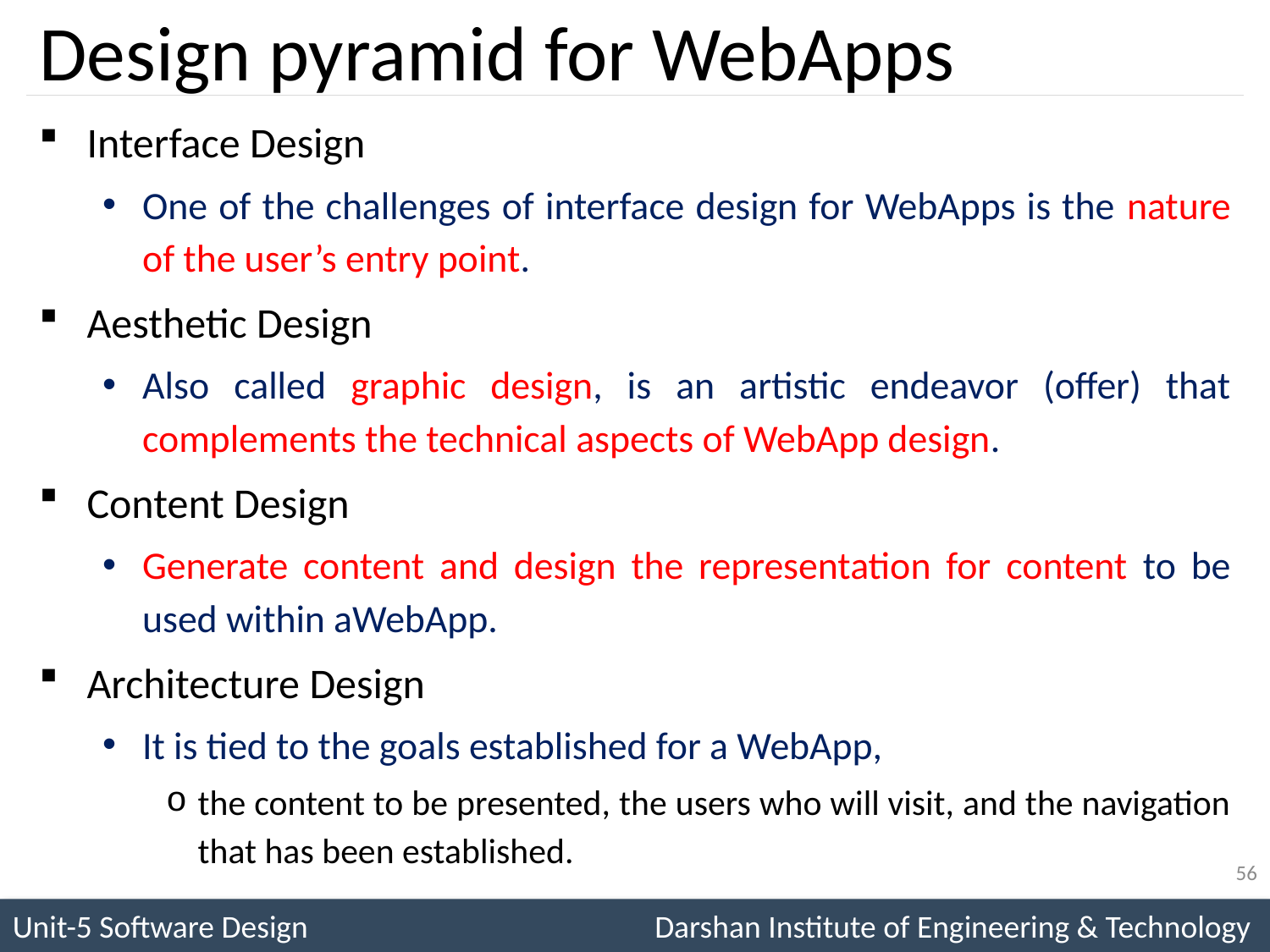

# Design pyramid for WebApps
Interface Design
One of the challenges of interface design for WebApps is the nature of the user’s entry point.
Aesthetic Design
Also called graphic design, is an artistic endeavor (offer) that complements the technical aspects of WebApp design.
Content Design
Generate content and design the representation for content to be used within aWebApp.
Architecture Design
It is tied to the goals established for a WebApp,
the content to be presented, the users who will visit, and the navigation that has been established.
56